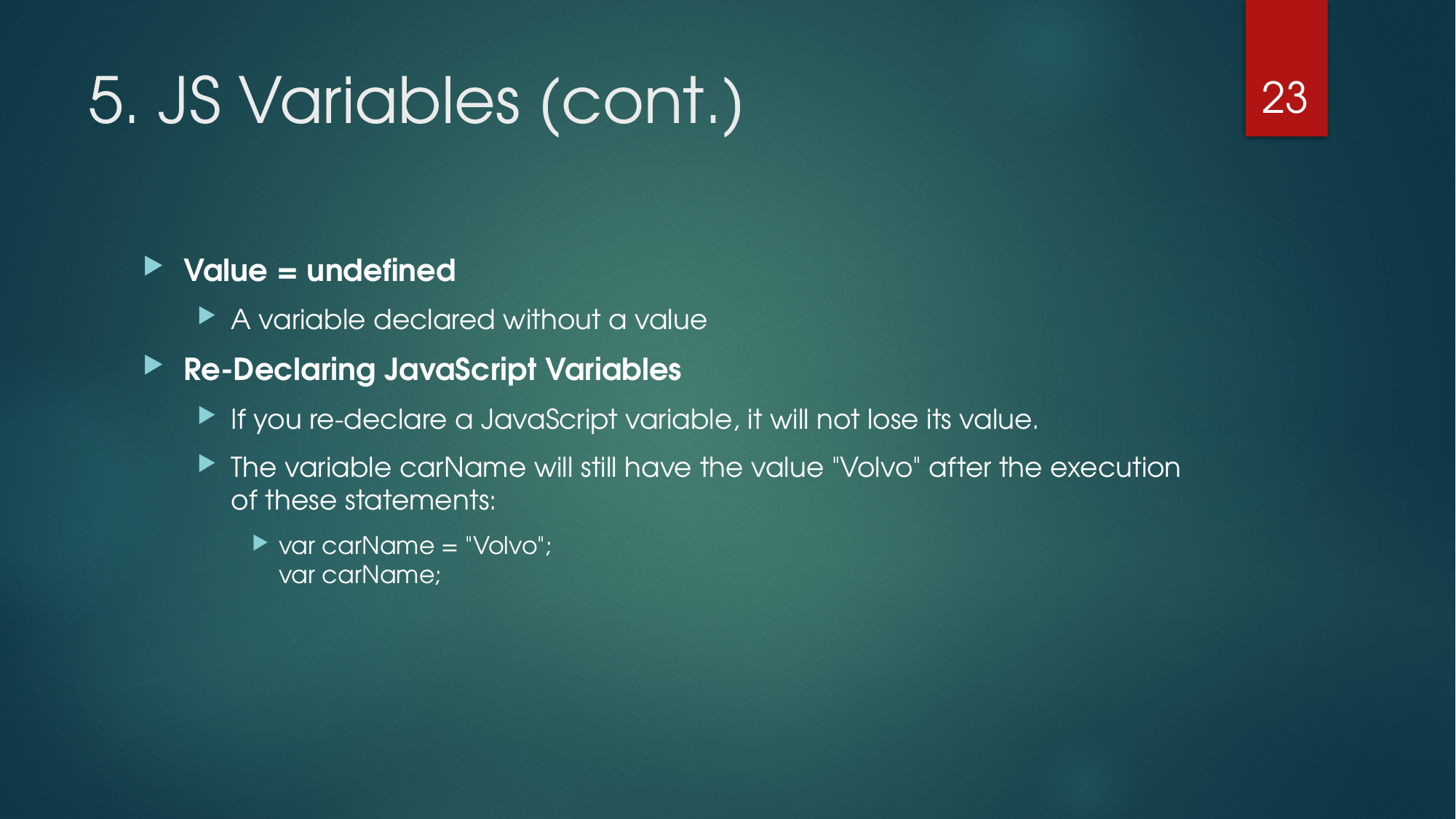

23
# 5. JS Variables (cont.)
Value = undefined
A variable declared without a value
Re-Declaring JavaScript Variables
If you re-declare a JavaScript variable, it will not lose its value.
The variable carName will still have the value "Volvo" after the execution of these statements:
var carName = "Volvo";
var carName;